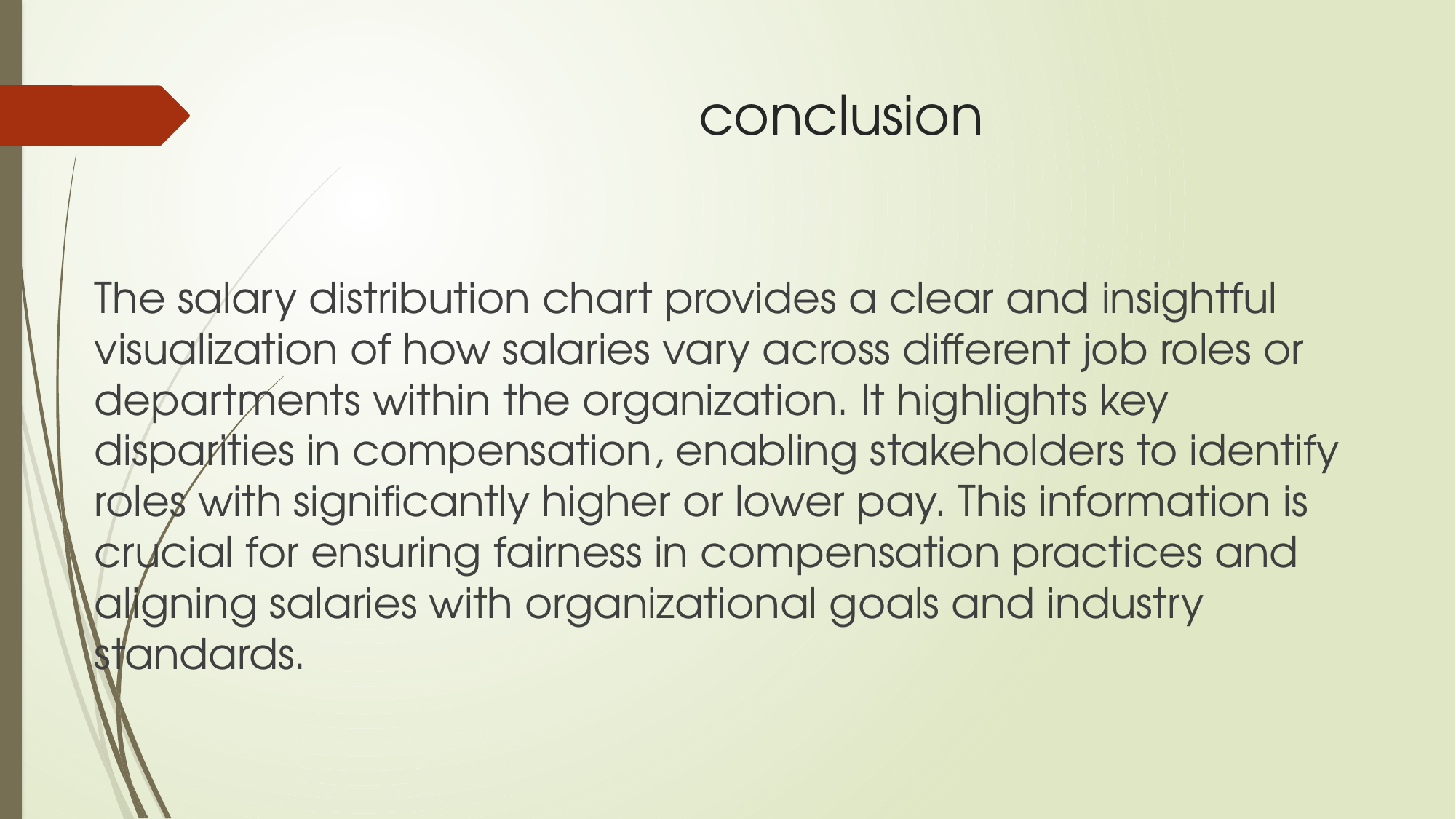

# conclusion
The salary distribution chart provides a clear and insightful visualization of how salaries vary across different job roles or departments within the organization. It highlights key disparities in compensation, enabling stakeholders to identify roles with significantly higher or lower pay. This information is crucial for ensuring fairness in compensation practices and aligning salaries with organizational goals and industry standards.